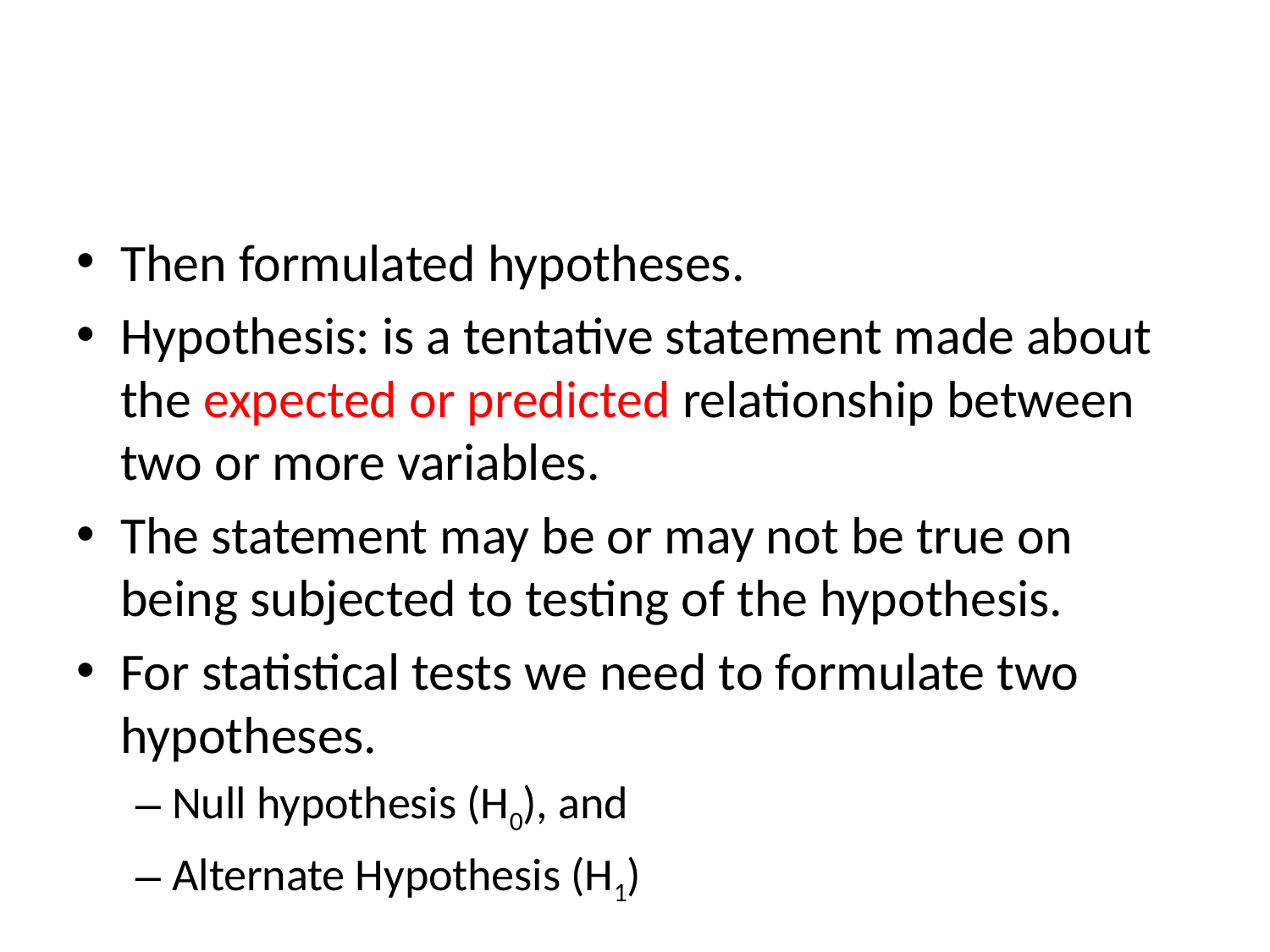

#
Then formulated hypotheses.
Hypothesis: is a tentative statement made about the expected or predicted relationship between two or more variables.
The statement may be or may not be true on being subjected to testing of the hypothesis.
For statistical tests we need to formulate two hypotheses.
Null hypothesis (H0), and
Alternate Hypothesis (H1)